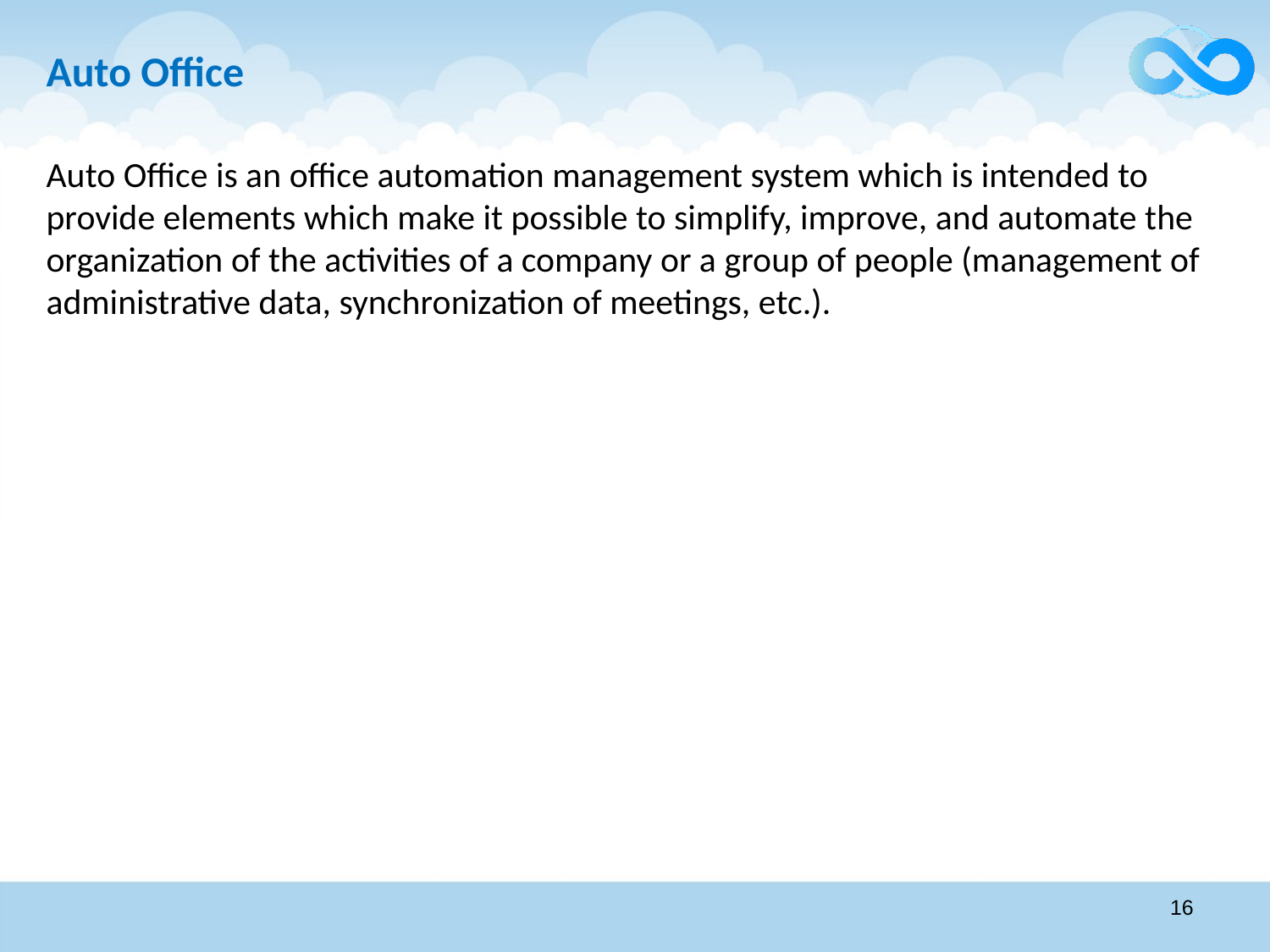

# Auto Office
Auto Office is an office automation management system which is intended to provide elements which make it possible to simplify, improve, and automate the organization of the activities of a company or a group of people (management of administrative data, synchronization of meetings, etc.).
16